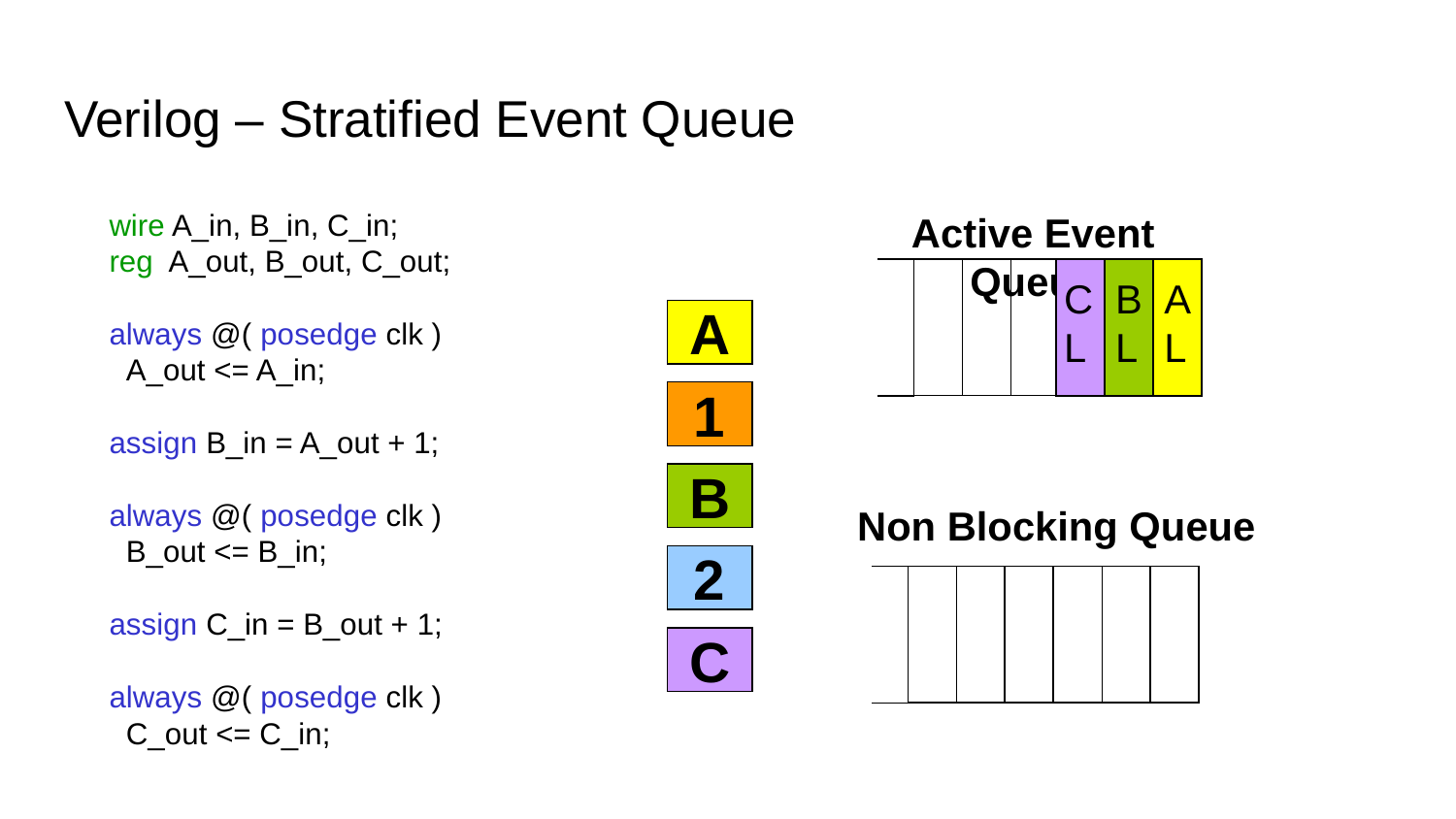

# Verilog – Stratified Event Queue
wire A_in, B_in, C_in;
reg  A_out, B_out, C_out;

always @( posedge clk )
  A_out <= A_in;

assign B_in = A_out + 1;

always @( posedge clk )
  B_out <= B_in;

assign C_in = B_out + 1;

always @( posedge clk )
  C_out <= C_in;
Active Event Queue
CL
BL

AL

A
1
B
Non Blocking Queue
2

C